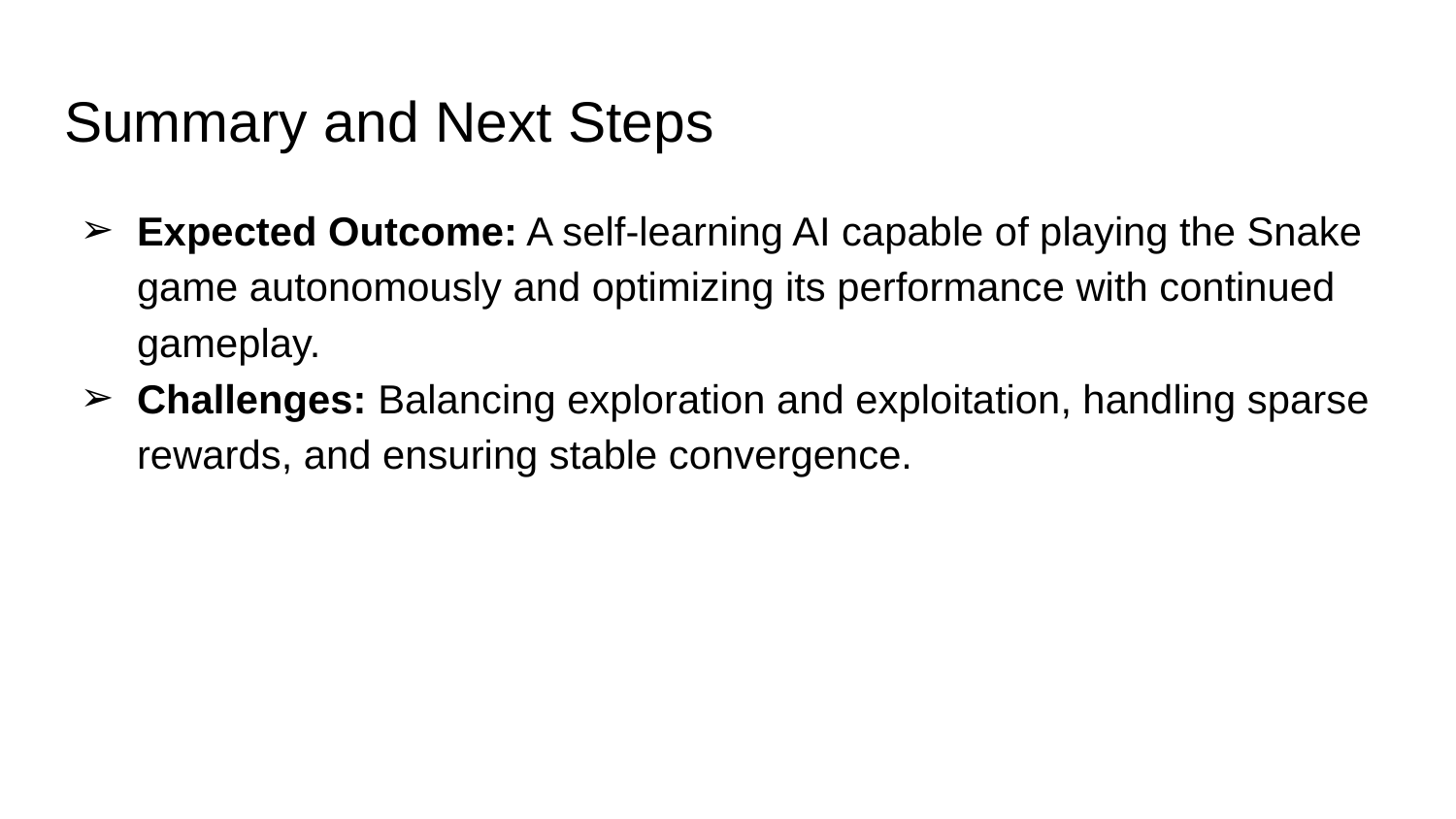

# Summary and Next Steps
Expected Outcome: A self-learning AI capable of playing the Snake game autonomously and optimizing its performance with continued gameplay.
Challenges: Balancing exploration and exploitation, handling sparse rewards, and ensuring stable convergence.